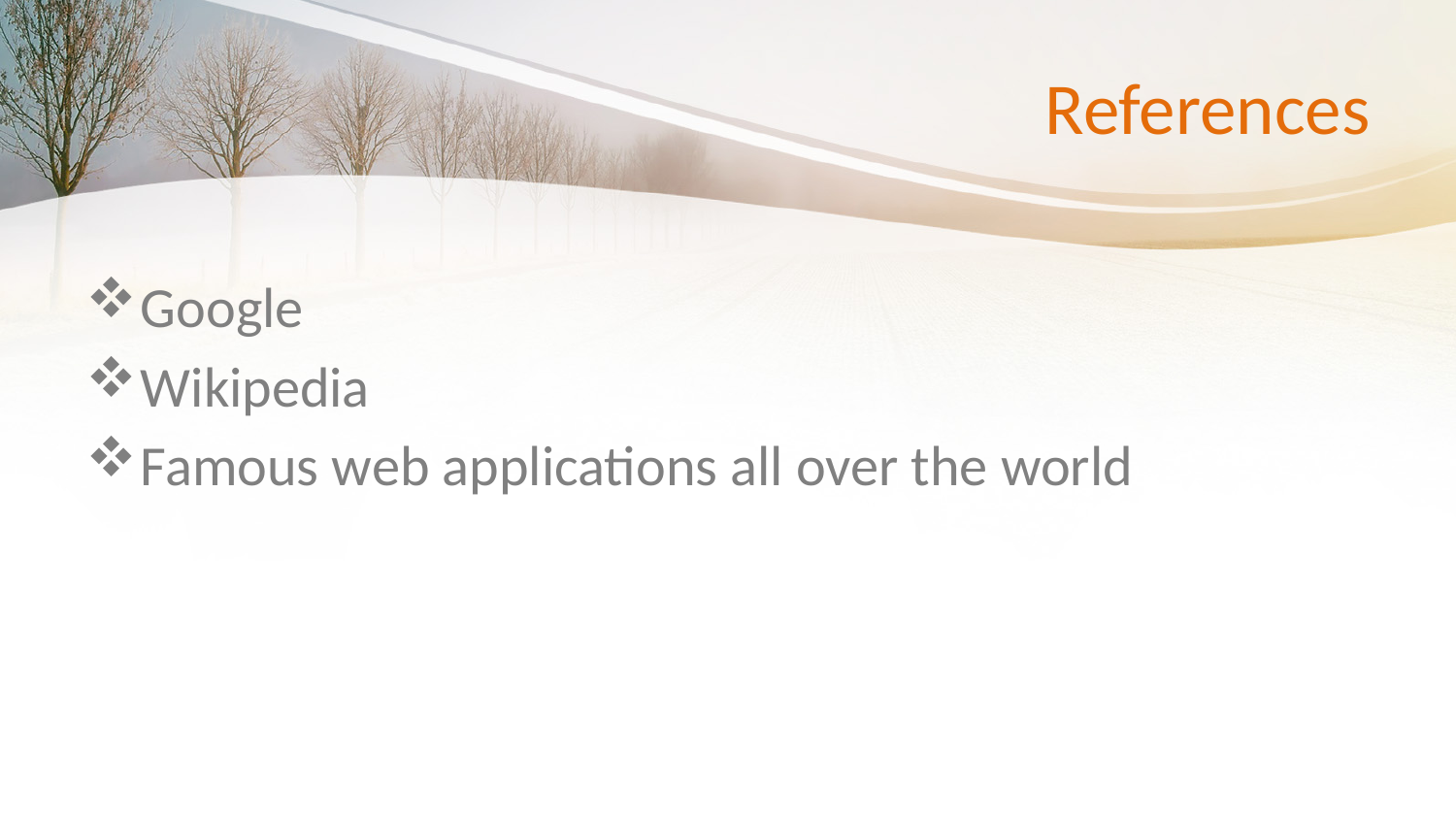

# References
Google
Wikipedia
Famous web applications all over the world